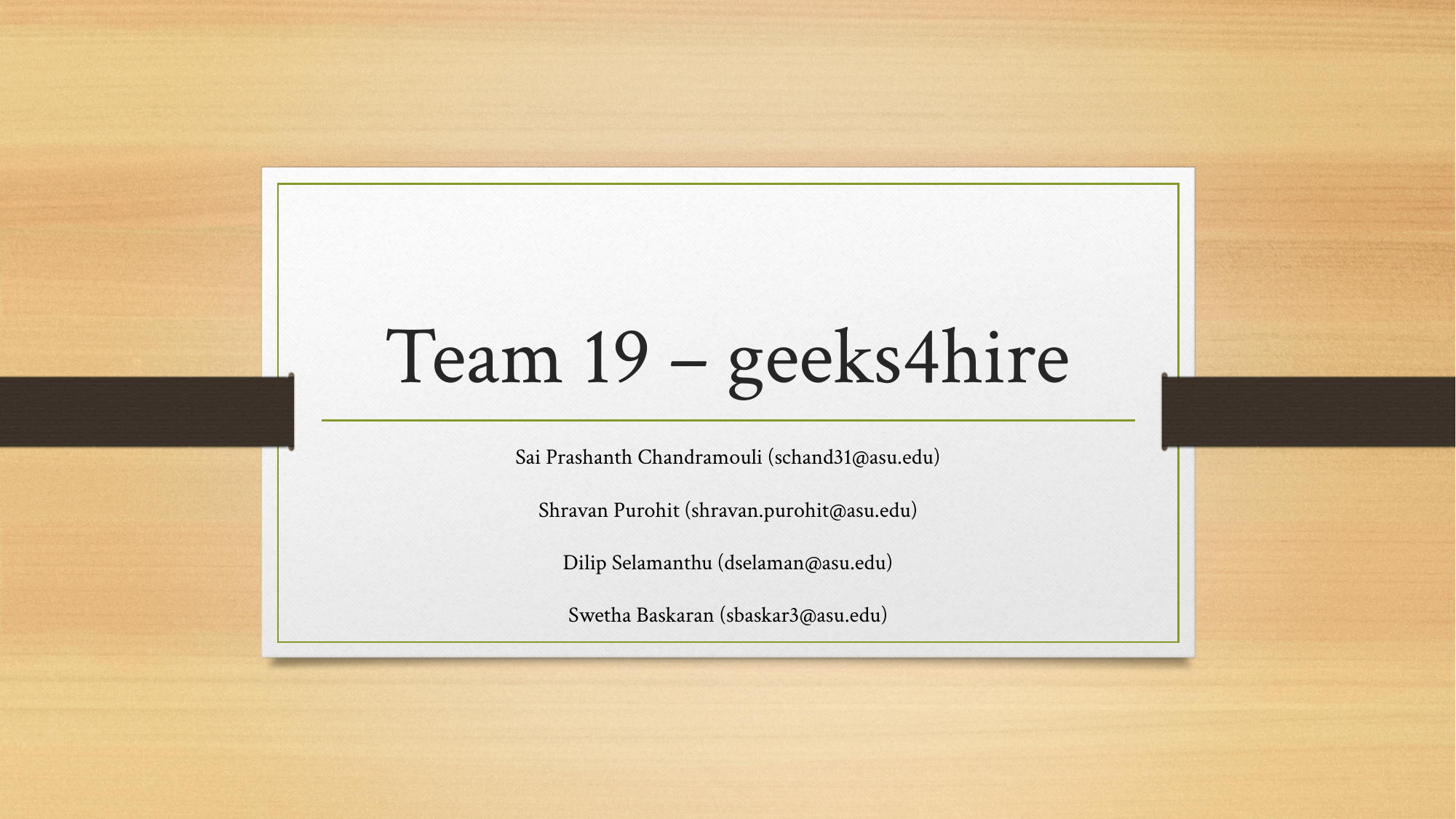

# Team 19 – geeks4hire
Sai Prashanth Chandramouli (schand31@asu.edu)
Shravan Purohit (shravan.purohit@asu.edu)
Dilip Selamanthu (dselaman@asu.edu)
Swetha Baskaran (sbaskar3@asu.edu)